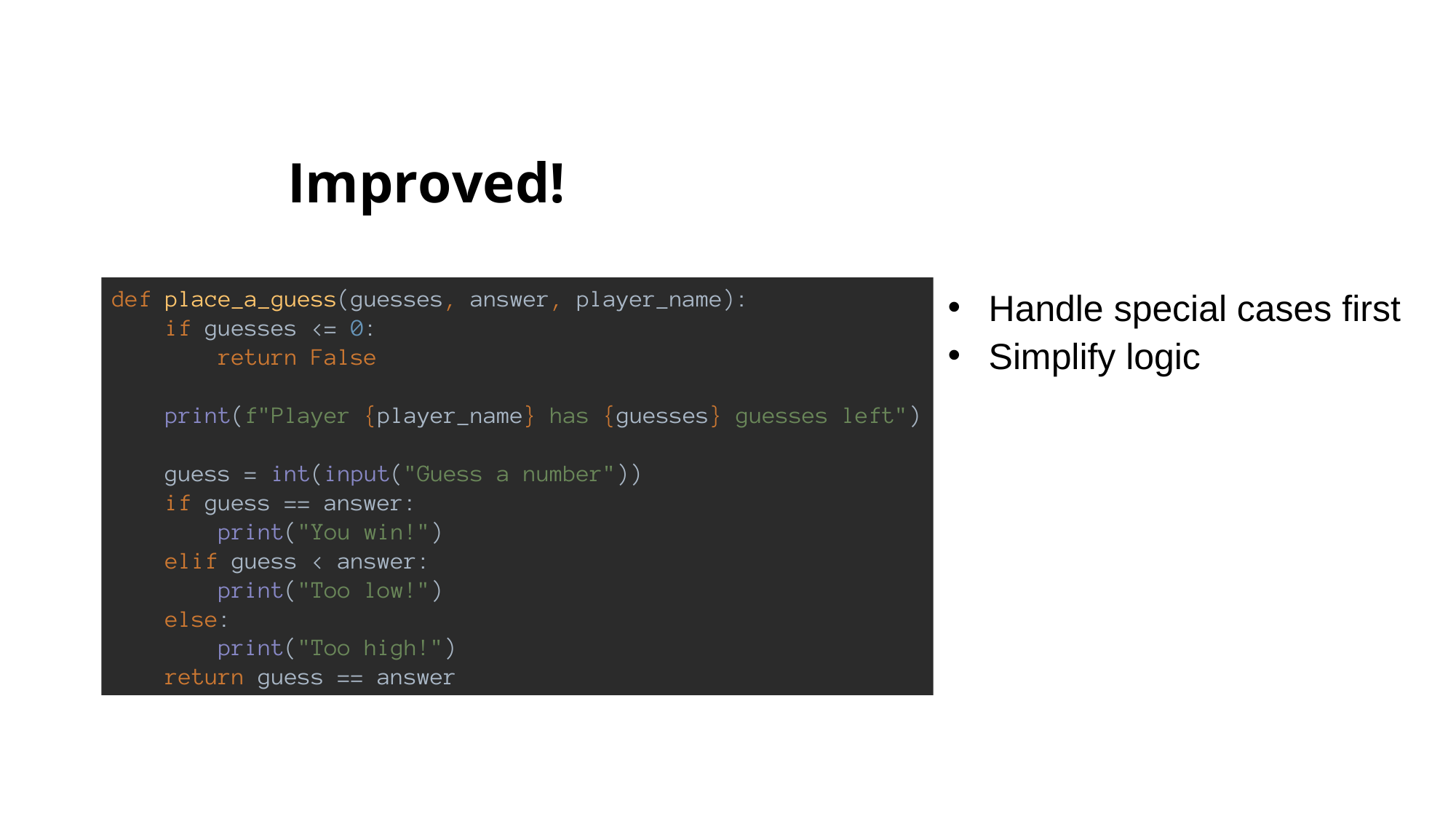

# Improved!
def place_a_guess(guesses, answer, player_name):
    if guesses <= 0:
        return False
    print(f"Player {player_name} has {guesses} guesses left")
    guess = int(input("Guess a number"))
    if guess == answer:
        print("You win!")
    elif guess < answer:
        print("Too low!")
    else:
        print("Too high!")
    return guess == answer
Handle special cases first
Simplify logic